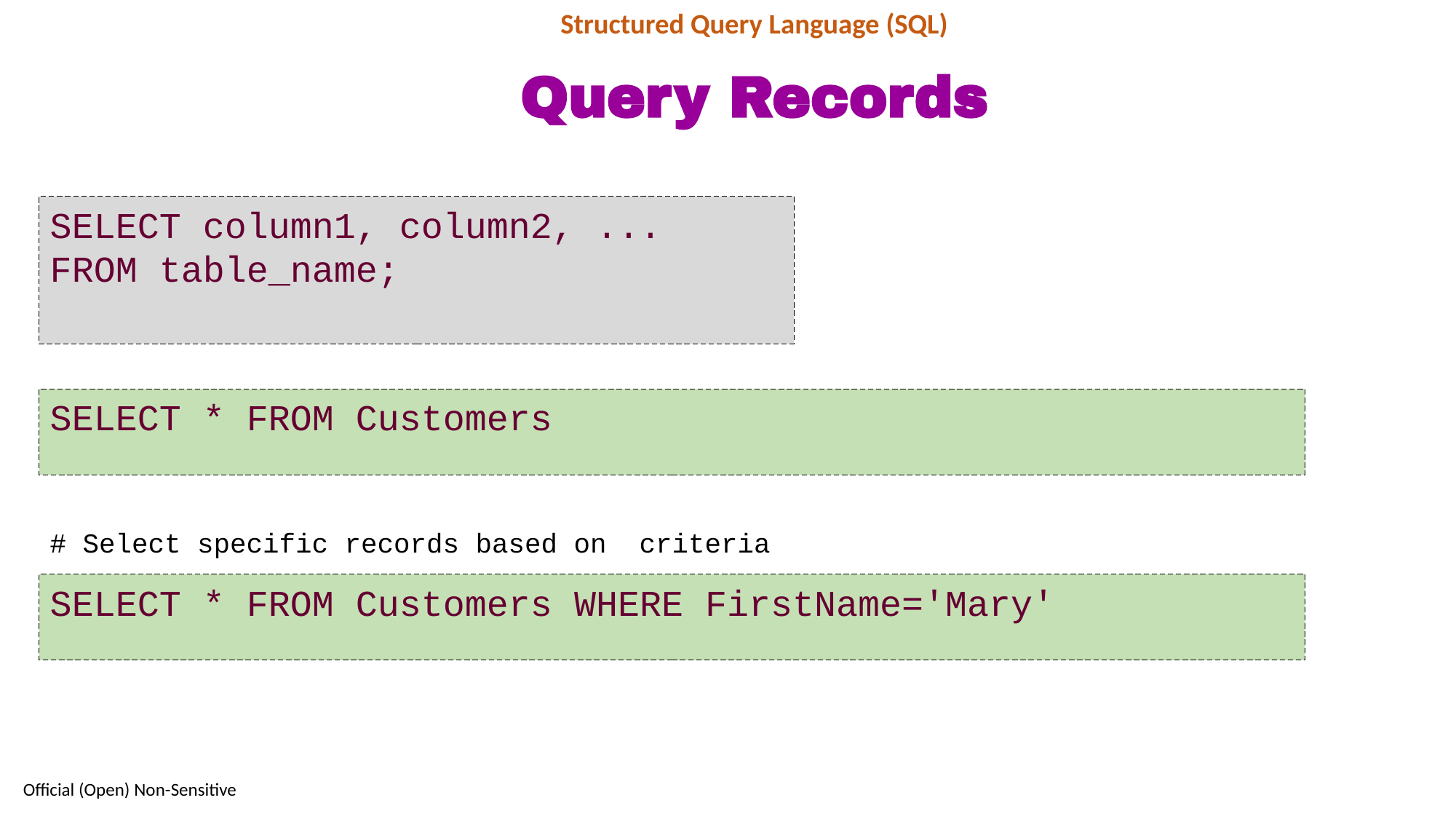

Structured Query Language (SQL)
# Query Records
SELECT column1, column2, ...
FROM table_name;
SELECT * FROM Customers
# Select specific records based on  criteria
SELECT * FROM Customers WHERE FirstName='Mary'
27
Official (Open) Non-Sensitive